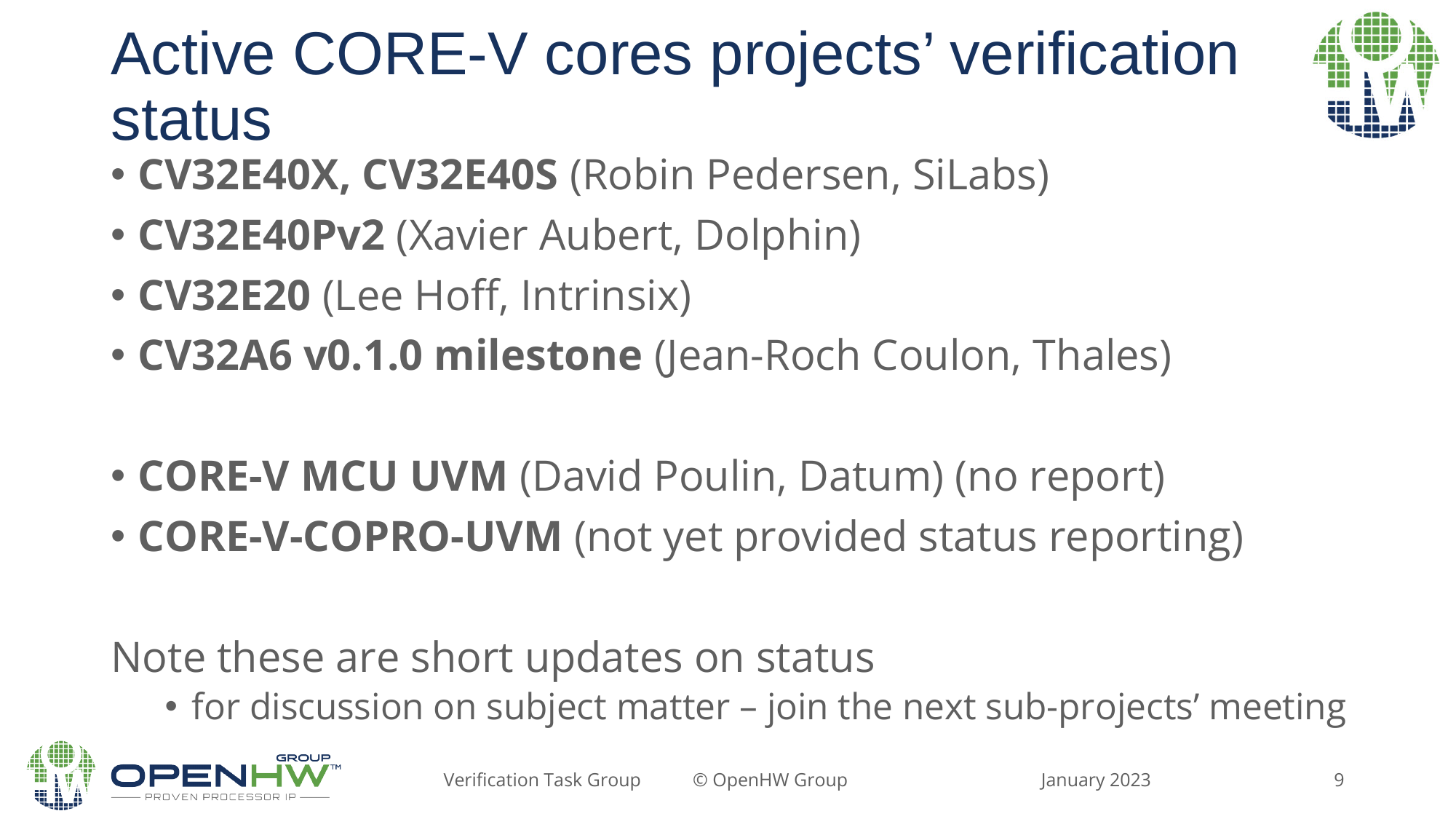

# Active CORE-V cores projects’ verification status
CV32E40X, CV32E40S (Robin Pedersen, SiLabs)
CV32E40Pv2 (Xavier Aubert, Dolphin)
CV32E20 (Lee Hoff, Intrinsix)
CV32A6 v0.1.0 milestone (Jean-Roch Coulon, Thales)

CORE-V MCU UVM (David Poulin, Datum) (no report)
CORE-V-COPRO-UVM (not yet provided status reporting)

Note these are short updates on status
for discussion on subject matter – join the next sub-projects’ meeting

January 2023
Verification Task Group           © OpenHW Group
9